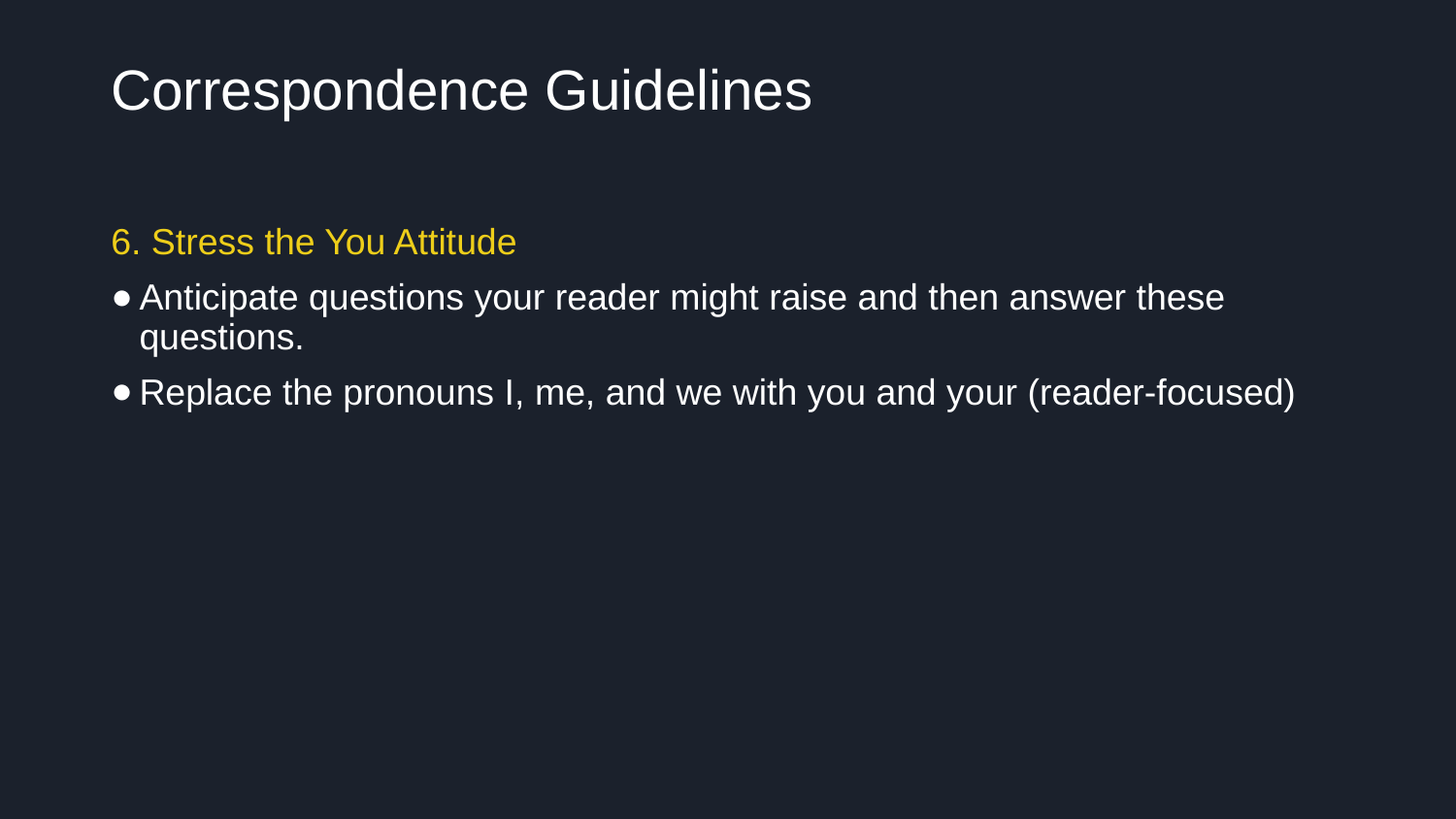

# Correspondence Guidelines

6. Stress the You Attitude
Anticipate questions your reader might raise and then answer these questions.
Replace the pronouns I, me, and we with you and your (reader-focused)